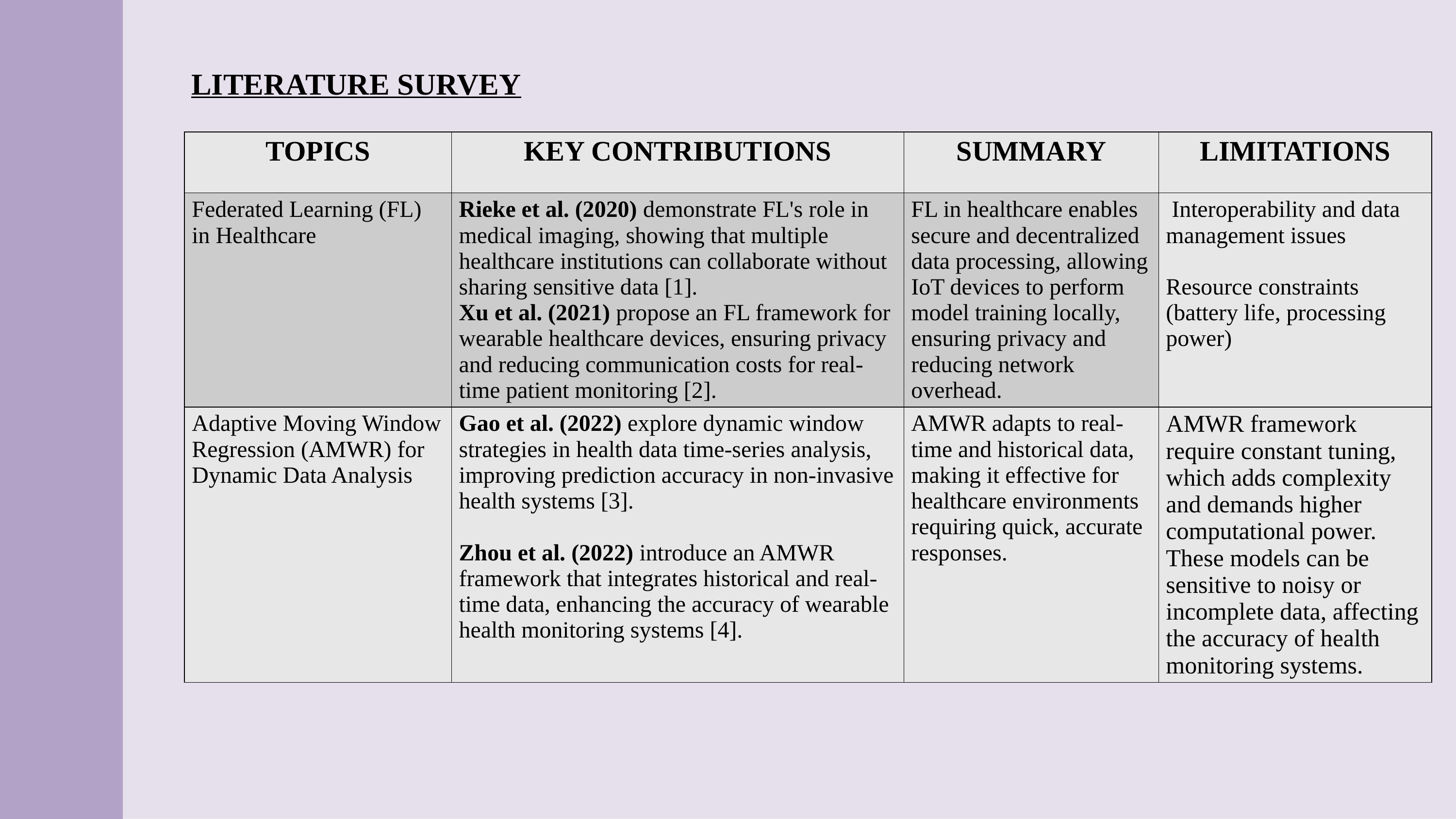

LITERATURE SURVEY

| TOPICS | KEY CONTRIBUTIONS | SUMMARY | LIMITATIONS |
| --- | --- | --- | --- |
| Federated Learning (FL) in Healthcare | Rieke et al. (2020) demonstrate FL's role in medical imaging, showing that multiple healthcare institutions can collaborate without sharing sensitive data [1]. Xu et al. (2021) propose an FL framework for wearable healthcare devices, ensuring privacy and reducing communication costs for real-time patient monitoring [2]. | FL in healthcare enables secure and decentralized data processing, allowing IoT devices to perform model training locally, ensuring privacy and reducing network overhead. | Interoperability and data management issues Resource constraints (battery life, processing power) |
| Adaptive Moving Window Regression (AMWR) for Dynamic Data Analysis | Gao et al. (2022) explore dynamic window strategies in health data time-series analysis, improving prediction accuracy in non-invasive health systems [3]. Zhou et al. (2022) introduce an AMWR framework that integrates historical and real-time data, enhancing the accuracy of wearable health monitoring systems [4]. | AMWR adapts to real-time and historical data, making it effective for healthcare environments requiring quick, accurate responses. | AMWR framework require constant tuning, which adds complexity and demands higher computational power. These models can be sensitive to noisy or incomplete data, affecting the accuracy of health monitoring systems. |